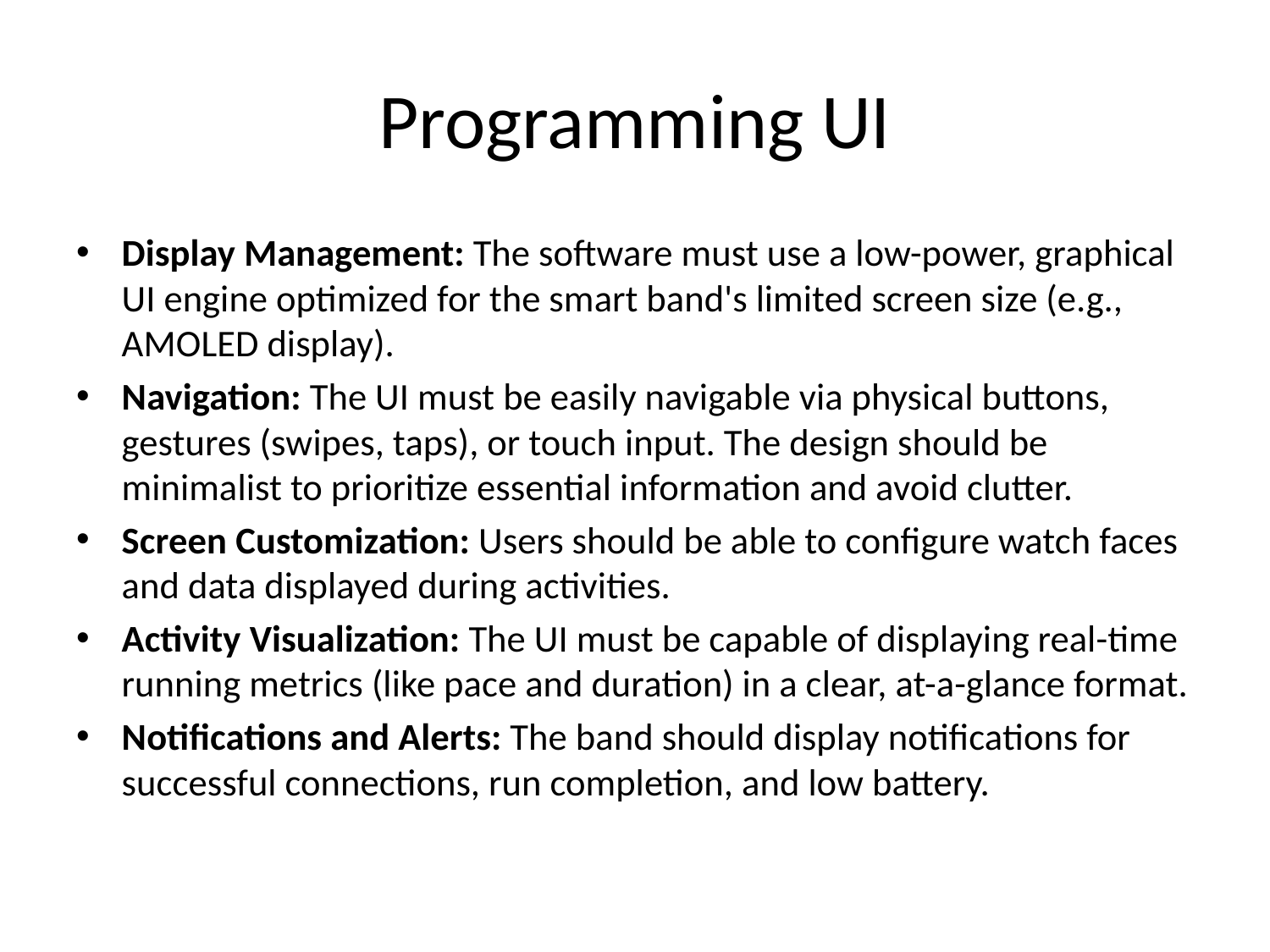

# Programming UI
Display Management: The software must use a low-power, graphical UI engine optimized for the smart band's limited screen size (e.g., AMOLED display).
Navigation: The UI must be easily navigable via physical buttons, gestures (swipes, taps), or touch input. The design should be minimalist to prioritize essential information and avoid clutter.
Screen Customization: Users should be able to configure watch faces and data displayed during activities.
Activity Visualization: The UI must be capable of displaying real-time running metrics (like pace and duration) in a clear, at-a-glance format.
Notifications and Alerts: The band should display notifications for successful connections, run completion, and low battery.